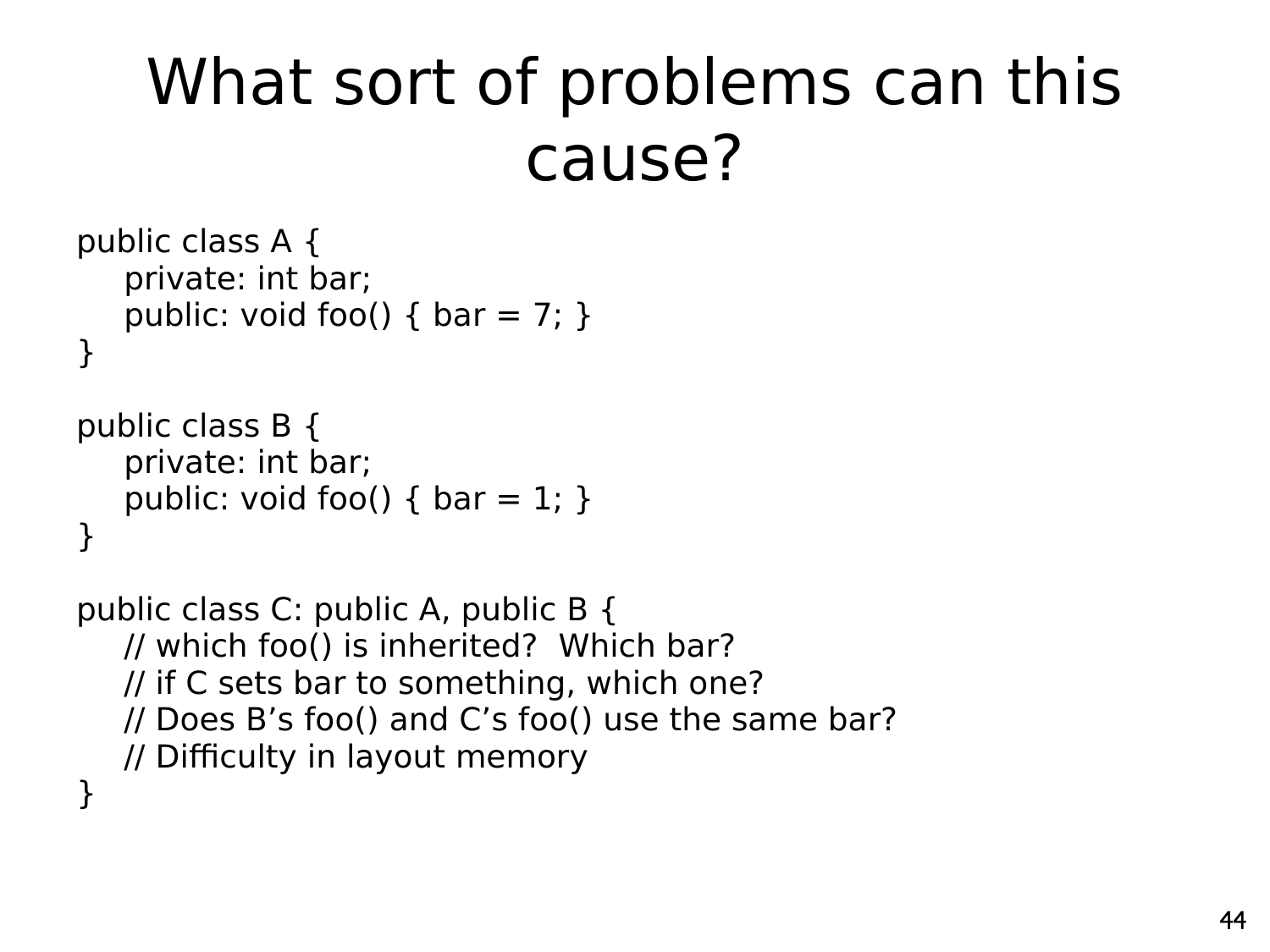

# What sort of problems can this cause?
public class A {
	private: int bar;
	public: void foo() { bar = 7; }
}

public class B {
  	private: int bar;
	public: void foo() { bar = 1; }
}

public class C: public A, public B {
	// which foo() is inherited?  Which bar?
	// if C sets bar to something, which one?
	// Does B’s foo() and C’s foo() use the same bar?
	// Difficulty in layout memory
}